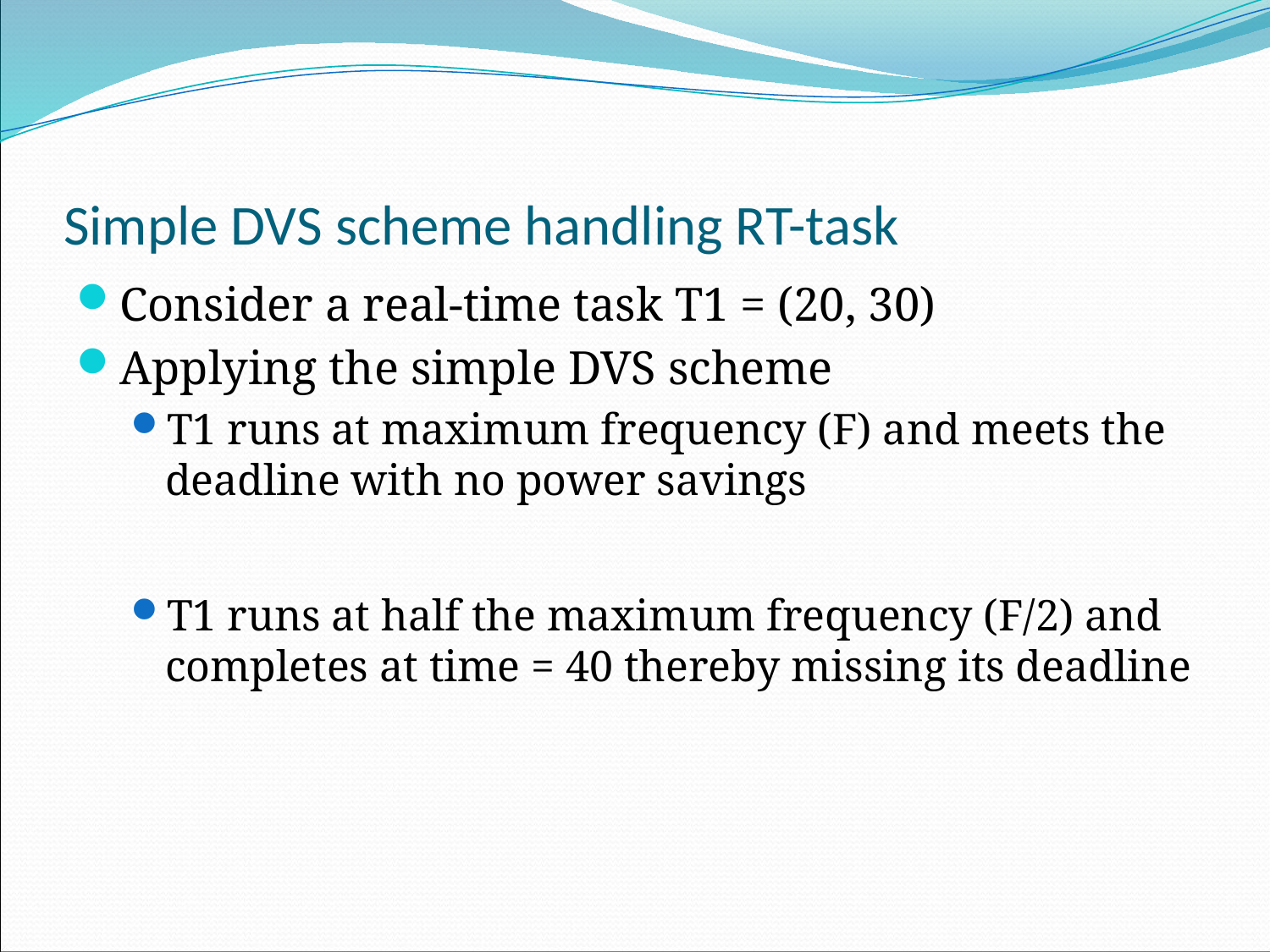

# Simple DVS scheme handling RT-task
Consider a real-time task T1 = (20, 30)
Applying the simple DVS scheme
T1 runs at maximum frequency (F) and meets the deadline with no power savings

T1 runs at half the maximum frequency (F/2) and completes at time = 40 thereby missing its deadline